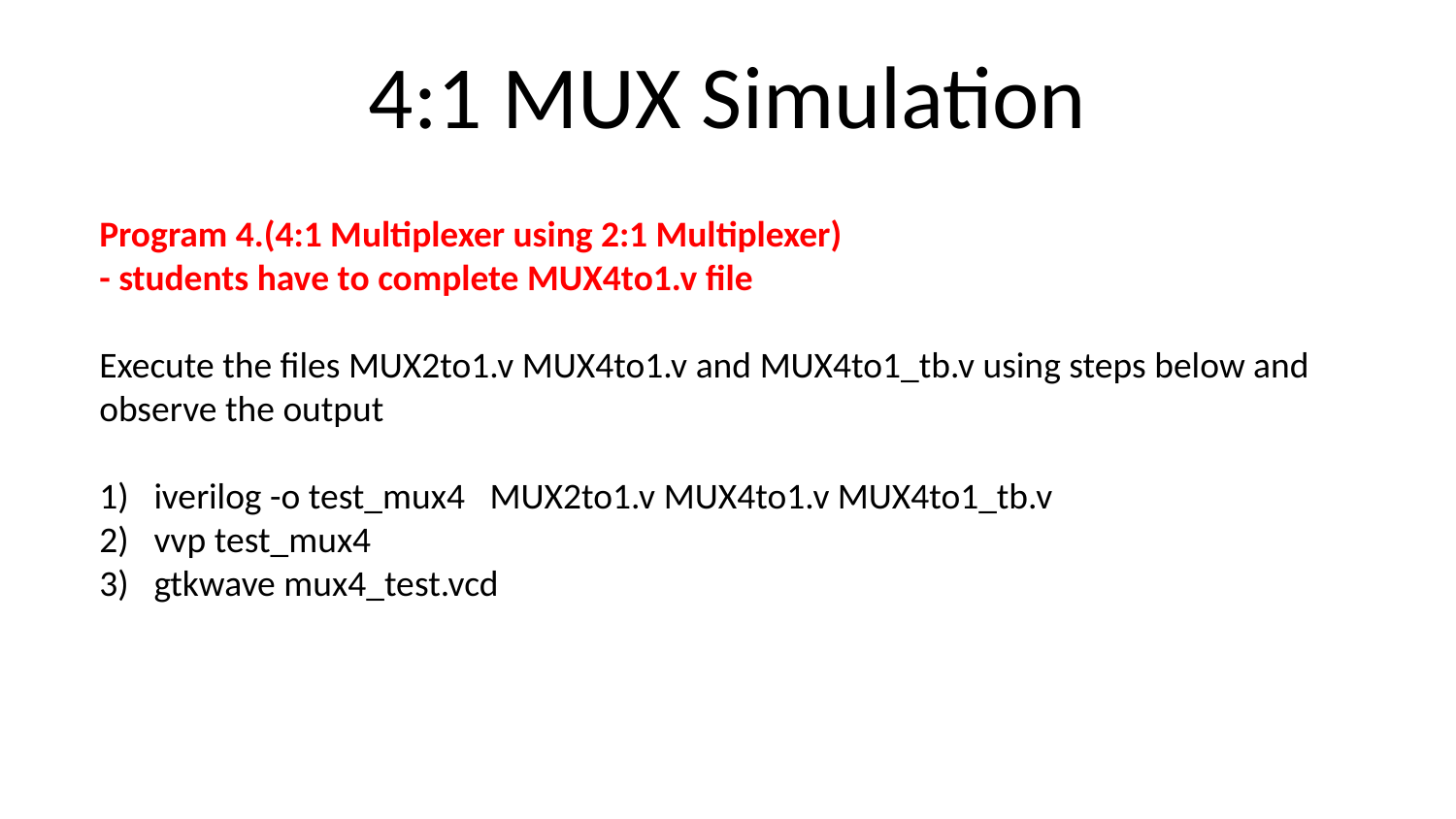

4:1 MUX Simulation
Program 4.(4:1 Multiplexer using 2:1 Multiplexer)
- students have to complete MUX4to1.v file

Execute the files MUX2to1.v MUX4to1.v and MUX4to1_tb.v using steps below and observe the output

iverilog -o test_mux4   MUX2to1.v MUX4to1.v MUX4to1_tb.v
vvp test_mux4
gtkwave mux4_test.vcd